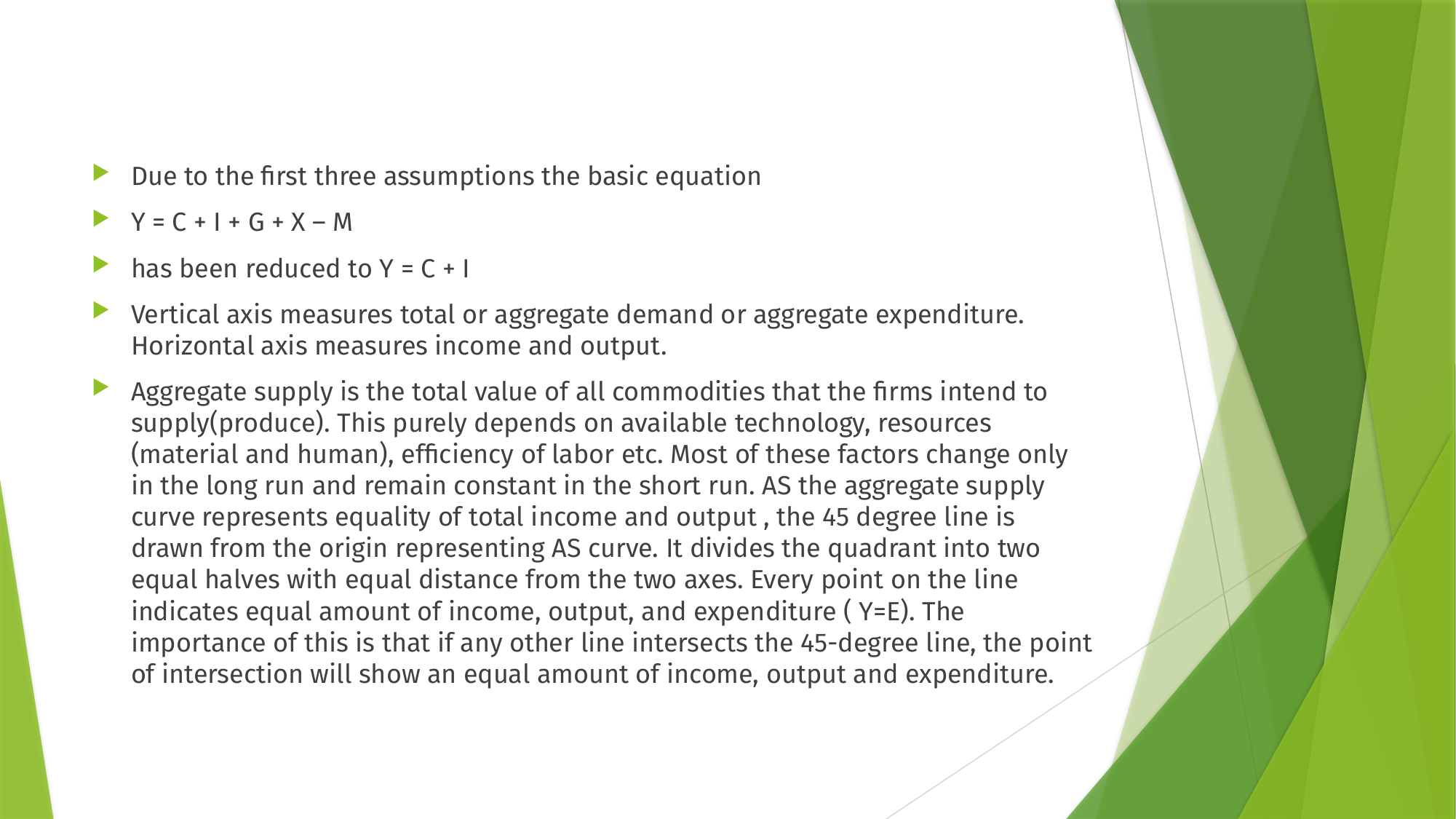

#
Due to the first three assumptions the basic equation
Y = C + I + G + X – M
has been reduced to Y = C + I
Vertical axis measures total or aggregate demand or aggregate expenditure. Horizontal axis measures income and output.
Aggregate supply is the total value of all commodities that the firms intend to supply(produce). This purely depends on available technology, resources (material and human), efficiency of labor etc. Most of these factors change only in the long run and remain constant in the short run. AS the aggregate supply curve represents equality of total income and output , the 45 degree line is drawn from the origin representing AS curve. It divides the quadrant into two equal halves with equal distance from the two axes. Every point on the line indicates equal amount of income, output, and expenditure ( Y=E). The importance of this is that if any other line intersects the 45-degree line, the point of intersection will show an equal amount of income, output and expenditure.